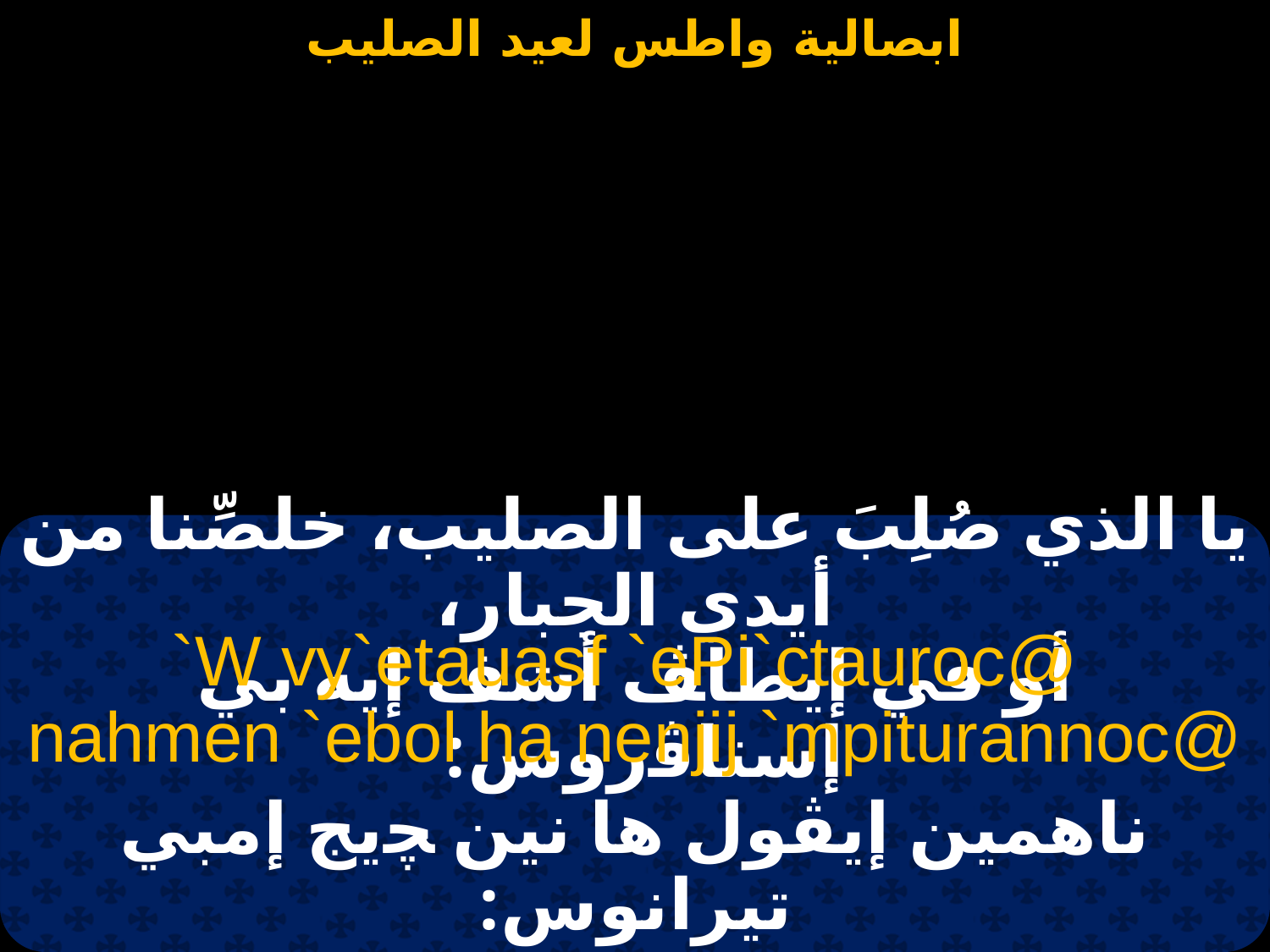

#
يا الذي صُلِبَ على الصليب، خلصِّنا من أيدي الجبار،
`W vy`etauasf `ePi`ctauroc@
nahmen `ebol ha nenjij `mpiturannoc@
أو في إيطاﭫ أشف إيه بي إستاﭬروس:
ناهمين إيڤول ها نين ﭽيج إمبي تيرانوس: